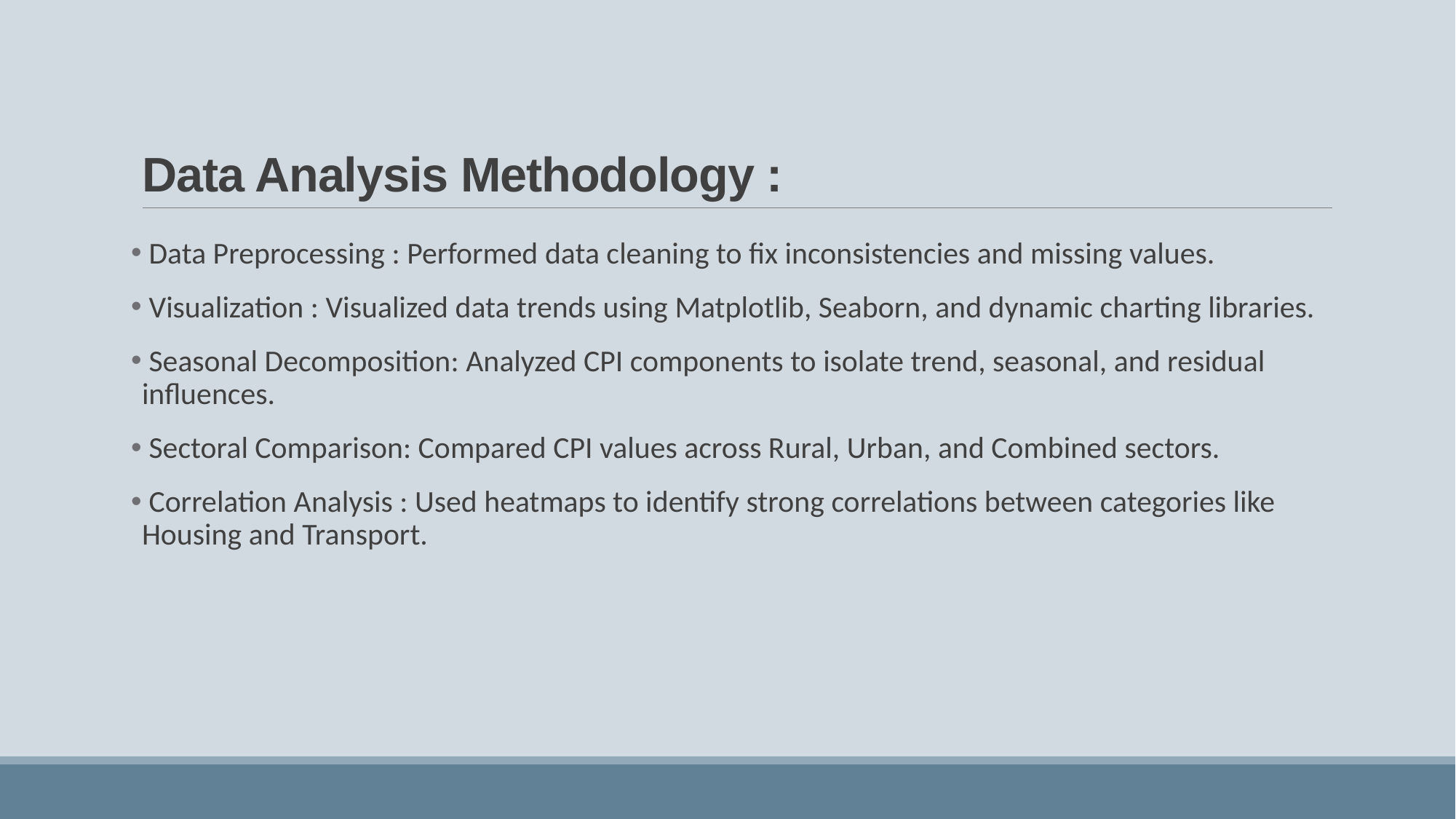

# Data Analysis Methodology :
 Data Preprocessing : Performed data cleaning to fix inconsistencies and missing values.
 Visualization : Visualized data trends using Matplotlib, Seaborn, and dynamic charting libraries.
 Seasonal Decomposition: Analyzed CPI components to isolate trend, seasonal, and residual     influences.
 Sectoral Comparison: Compared CPI values across Rural, Urban, and Combined sectors.
 Correlation Analysis : Used heatmaps to identify strong correlations between categories like Housing and Transport.